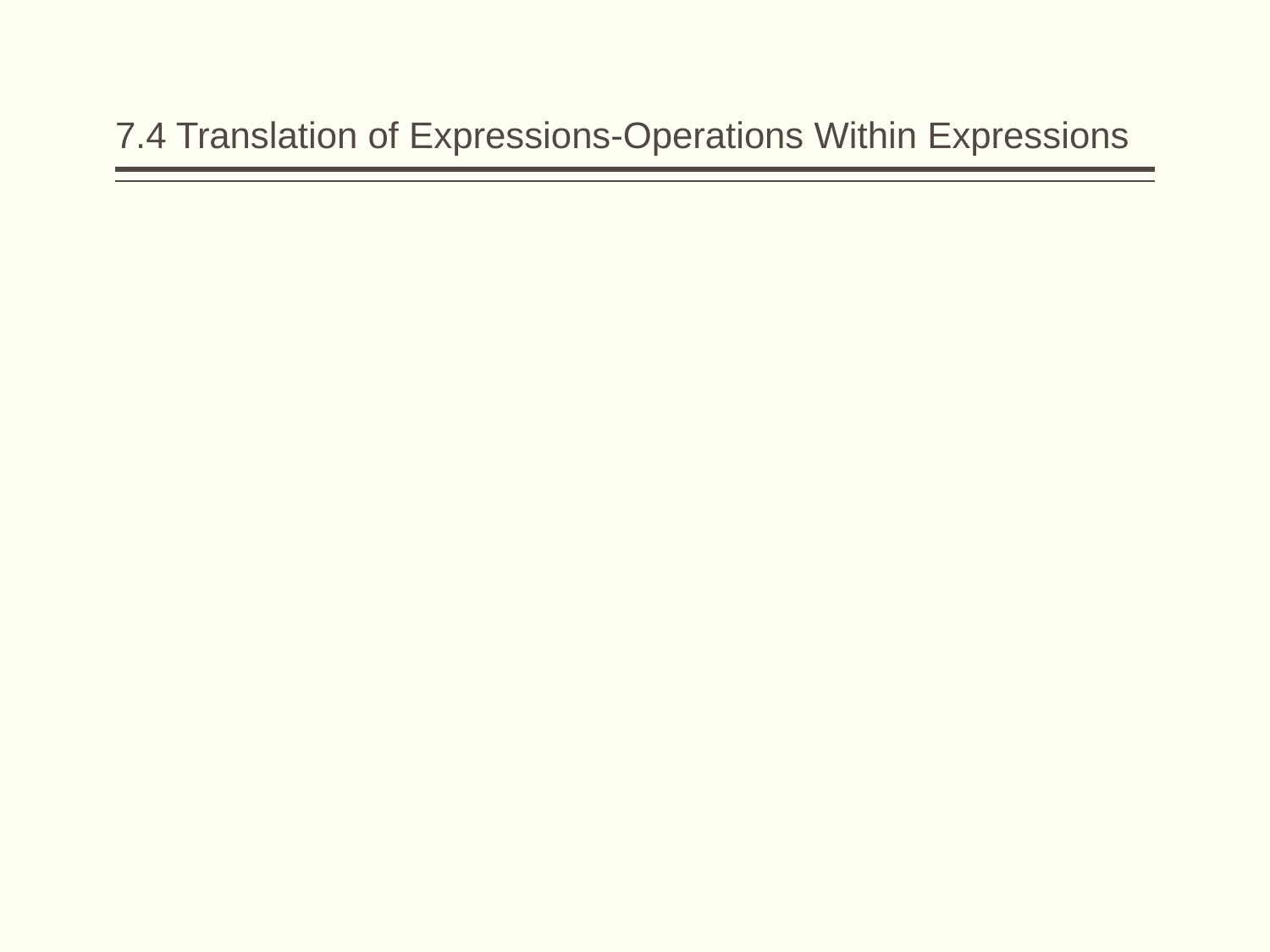

# 7.4 Translation of Expressions-Operations Within Expressions